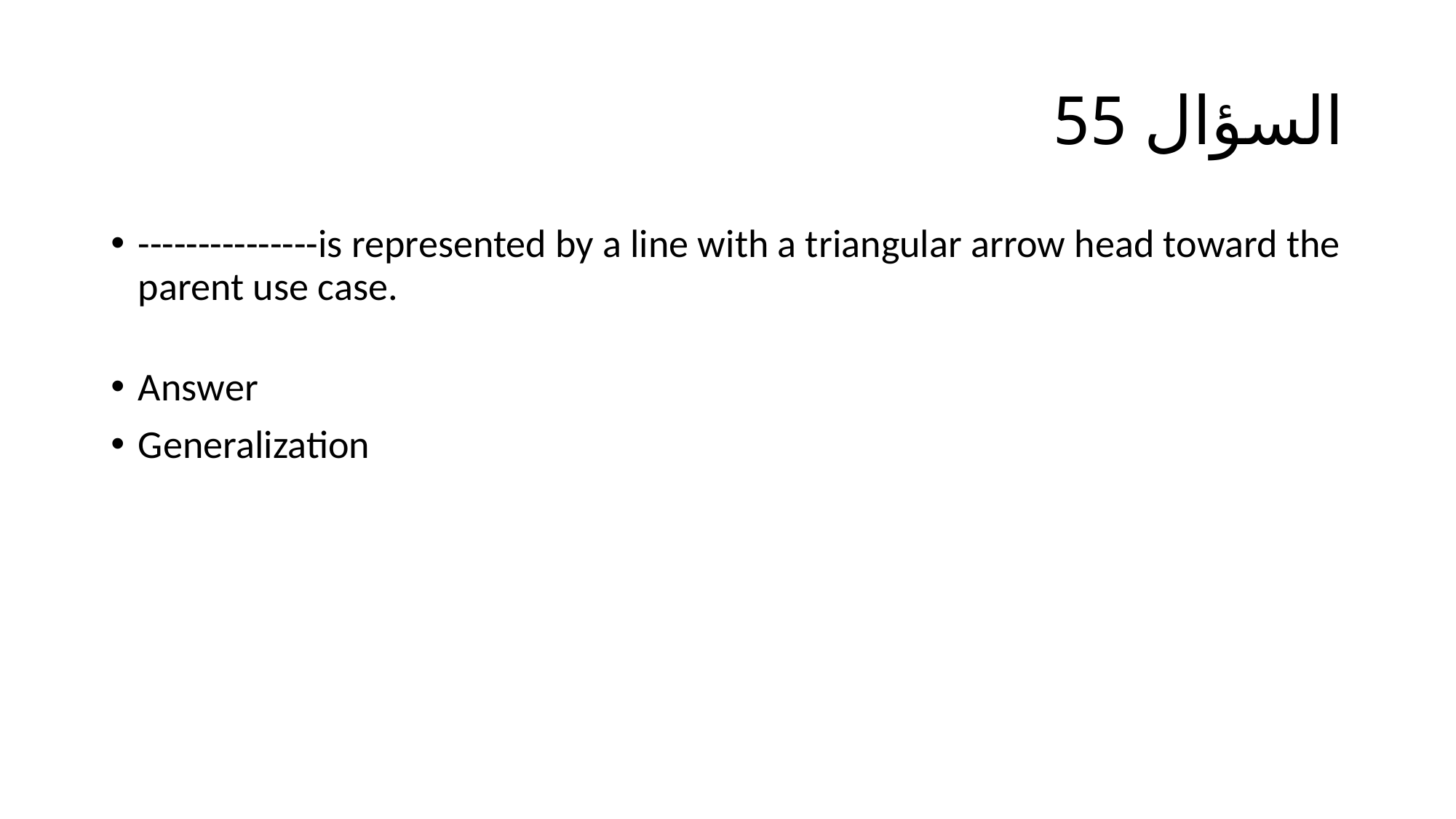

# السؤال 55
---------------is represented by a line with a triangular arrow head toward the parent use case.
Answer
Generalization